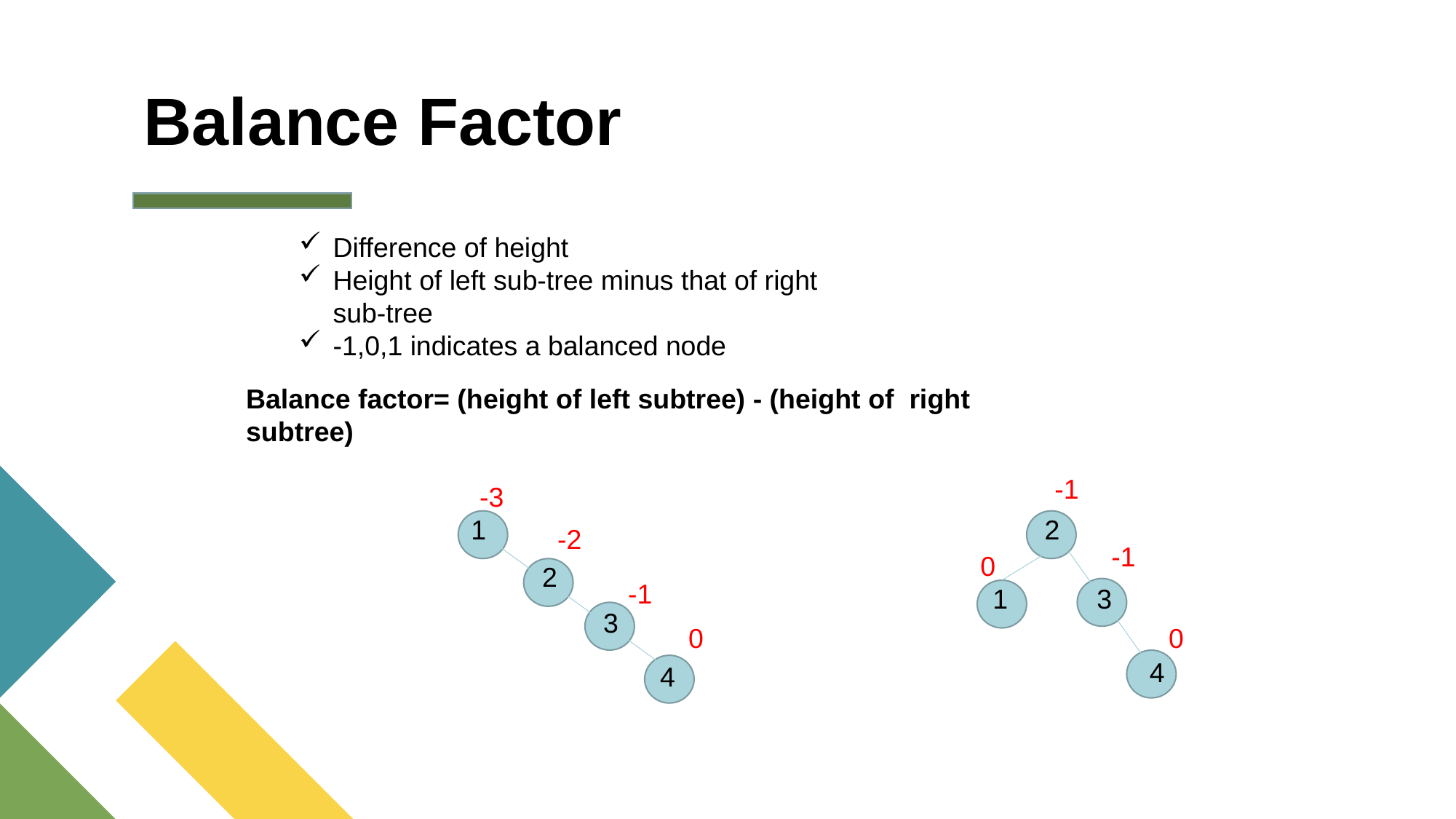

Balance Factor

Difference of height
Height of left sub-tree minus that of right sub-tree
-1,0,1 indicates a balanced node

Balance factor= (height of left subtree) - (height of  right subtree)

-1
-3
1
2

-2
-1
0
2

-1
1
3

3

0
0

4
4